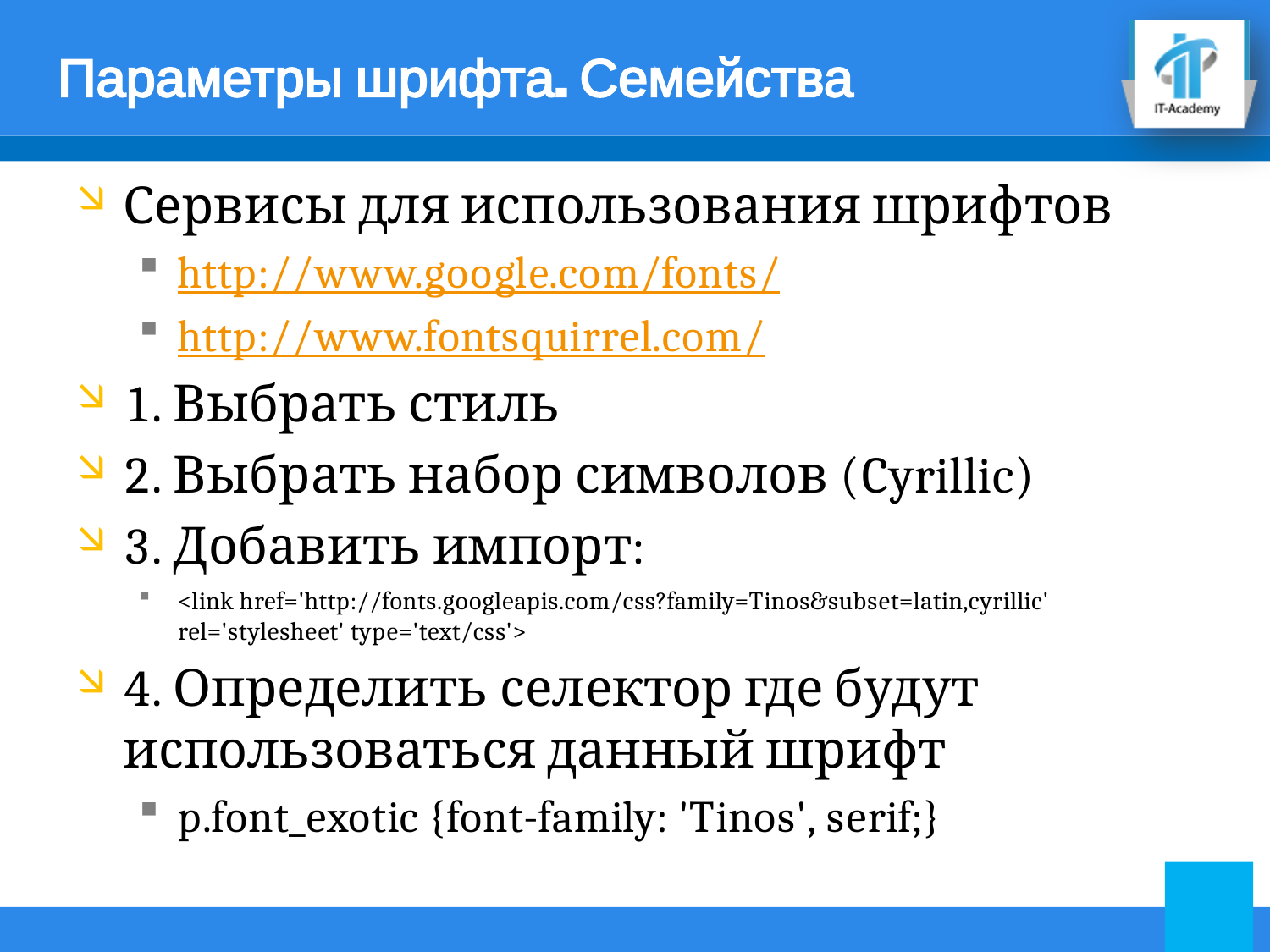

# Параметры шрифта. Семейства
Сервисы для использования шрифтов
http://www.google.com/fonts/
http://www.fontsquirrel.com/
1. Выбрать стиль
2. Выбрать набор символов (Cyrillic)
3. Добавить импорт:
<link href='http://fonts.googleapis.com/css?family=Tinos&subset=latin,cyrillic' rel='stylesheet' type='text/css'>
4. Определить селектор где будут использоваться данный шрифт
p.font_exotic {font-family: 'Tinos', serif;}